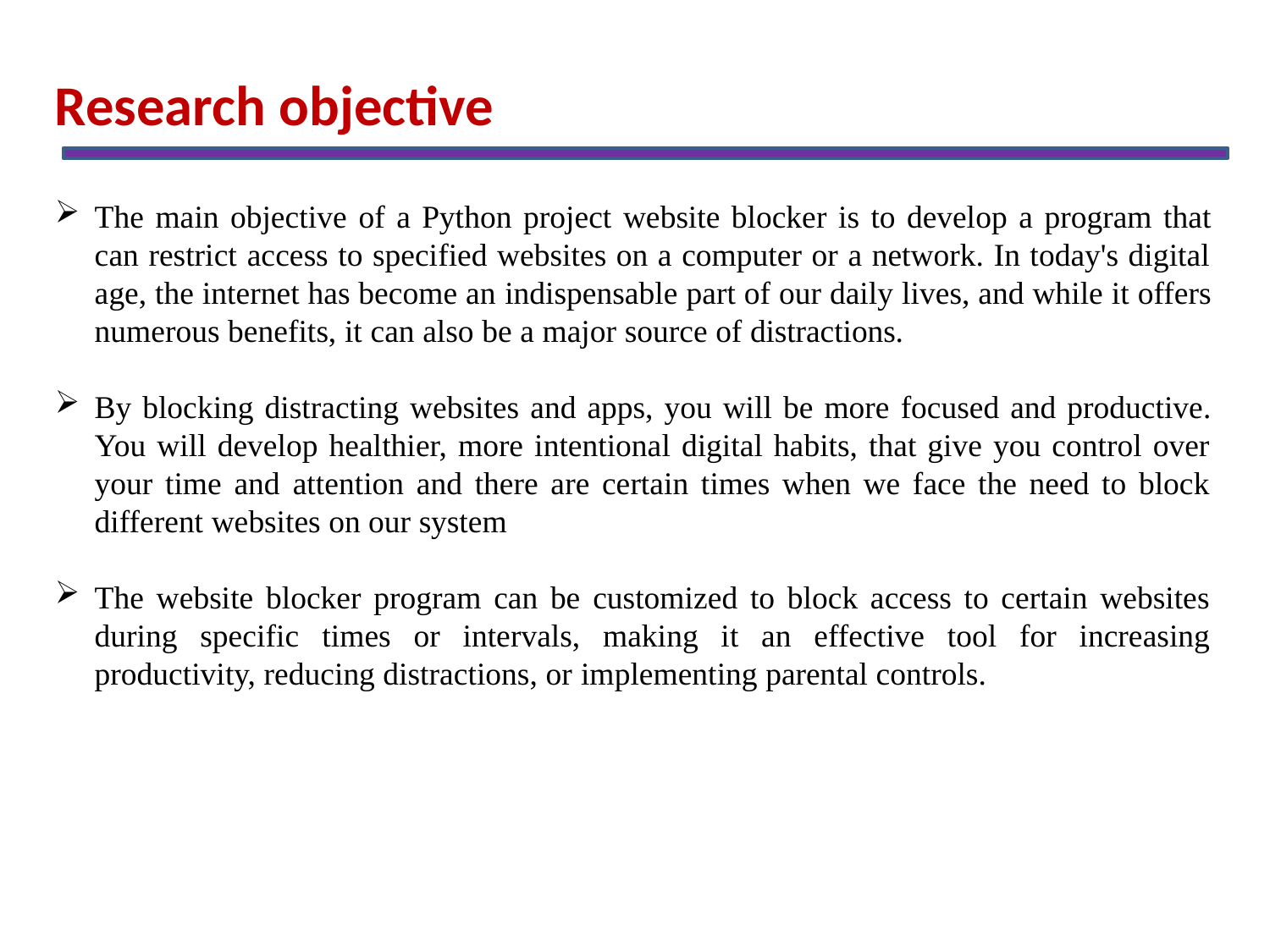

Research objective

The main objective of a Python project website blocker is to develop a program that can restrict access to specified websites on a computer or a network. In today's digital age, the internet has become an indispensable part of our daily lives, and while it offers numerous benefits, it can also be a major source of distractions.

By blocking distracting websites and apps, you will be more focused and productive. You will develop healthier, more intentional digital habits, that give you control over your time and attention and there are certain times when we face the need to block different websites on our system

The website blocker program can be customized to block access to certain websites during specific times or intervals, making it an effective tool for increasing productivity, reducing distractions, or implementing parental controls.